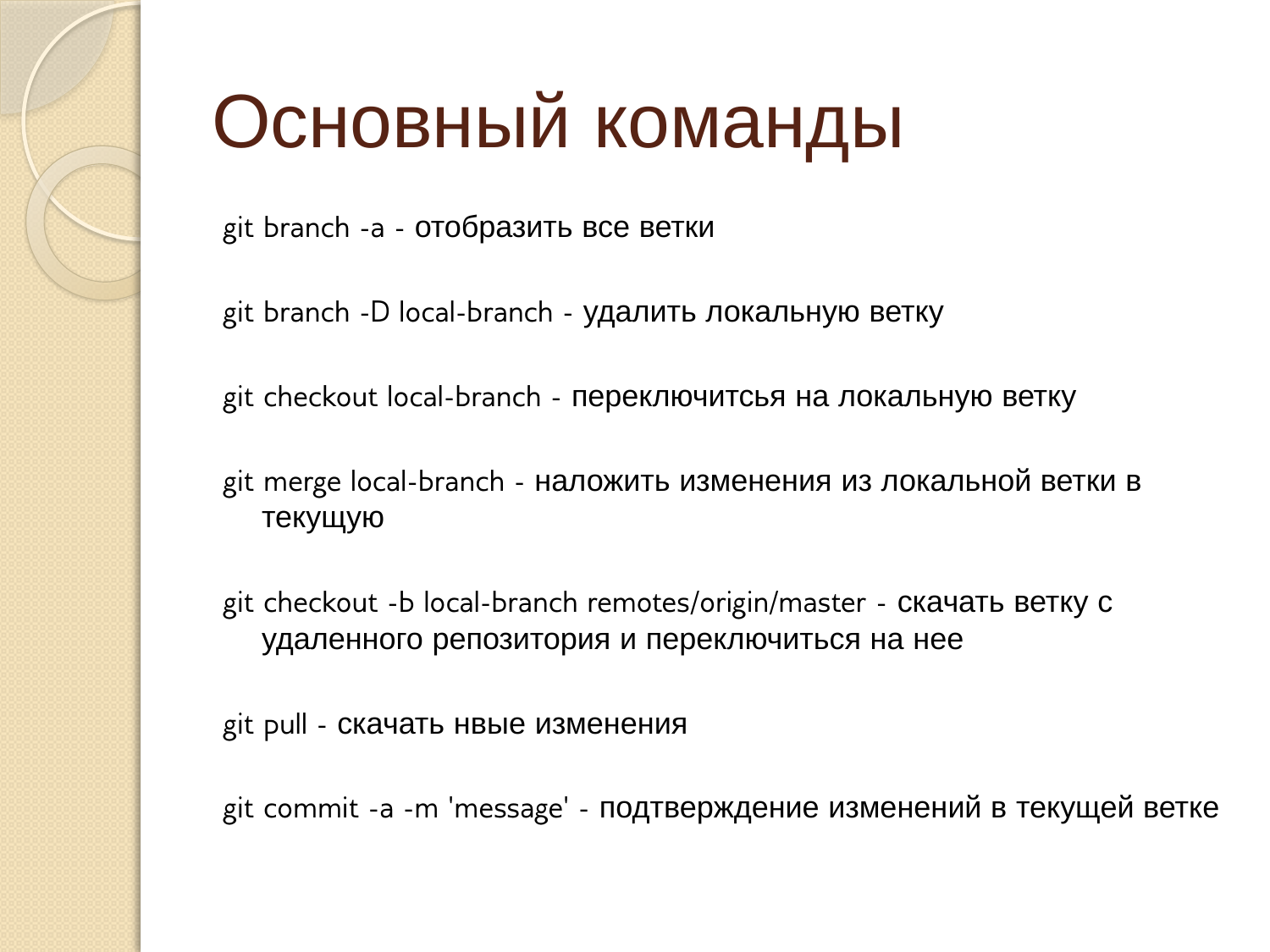

# Основный команды
git branch -a - отобразить все ветки

git branch -D local-branch - удалить локальную ветку

git checkout local-branch - переключитсья на локальную ветку

git merge local-branch - наложить изменения из локальной ветки в текущую

git checkout -b local-branch remotes/origin/master - скачать ветку с удаленного репозитория и переключиться на нее

git pull - скачать нвые изменения

git commit -a -m 'message' - подтверждение изменений в текущей ветке